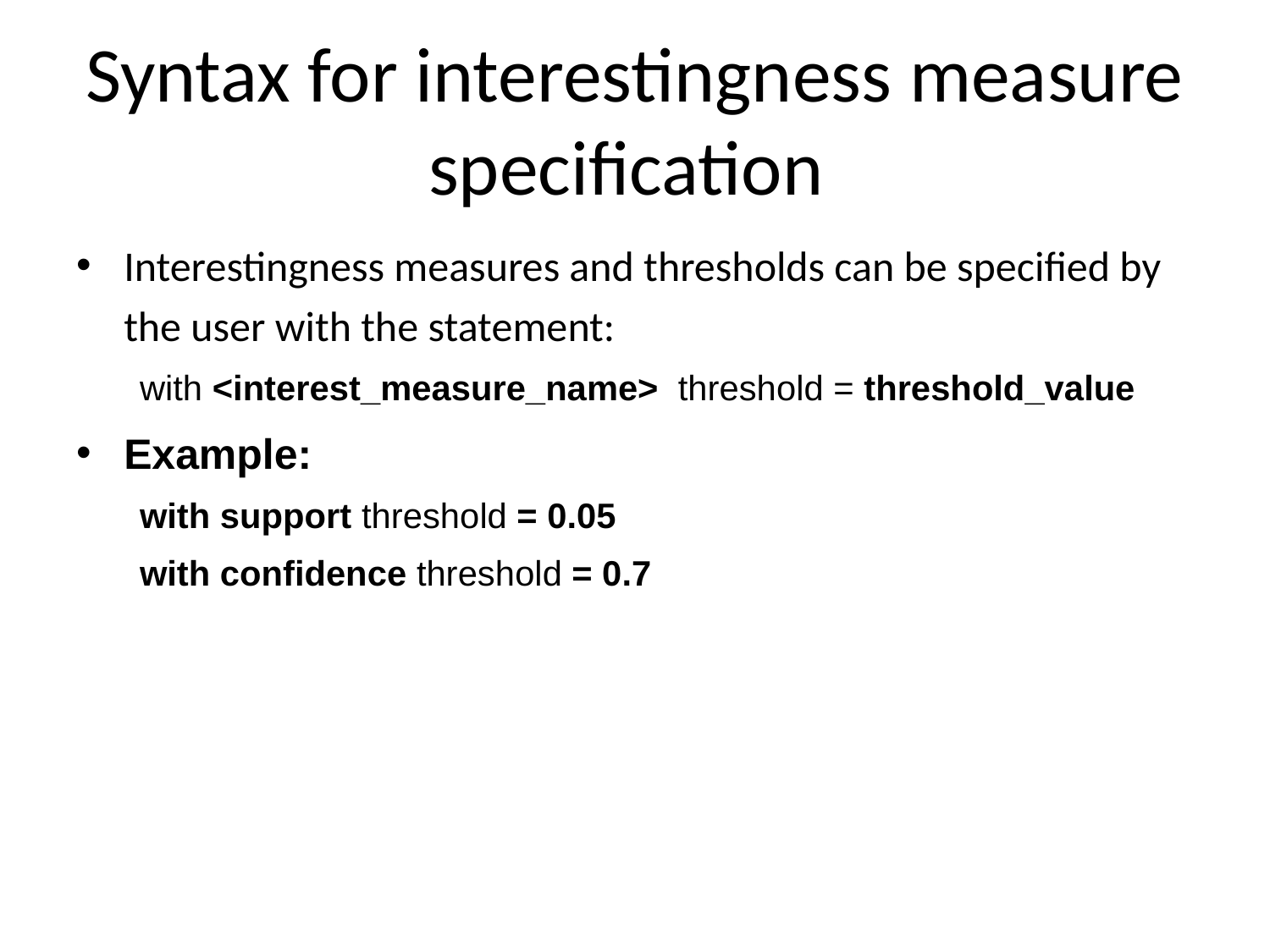

# Syntax for interestingness measure specification
Interestingness measures and thresholds can be specified by the user with the statement:
with <interest_measure_name>  threshold = threshold_value
Example:
with support threshold = 0.05
with confidence threshold = 0.7